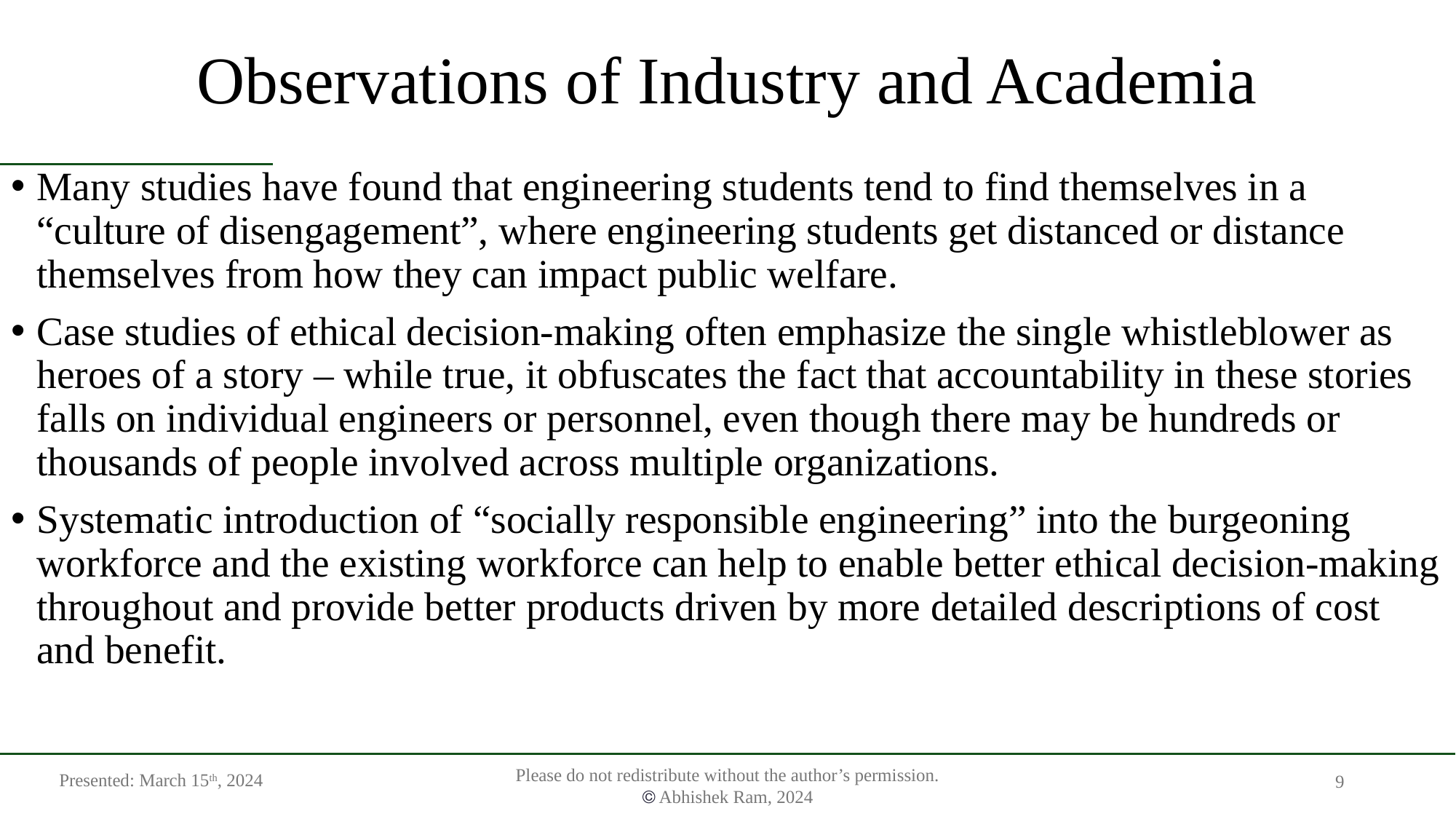

# Observations of Industry and Academia
Many studies have found that engineering students tend to find themselves in a “culture of disengagement”, where engineering students get distanced or distance themselves from how they can impact public welfare.
Case studies of ethical decision-making often emphasize the single whistleblower as heroes of a story – while true, it obfuscates the fact that accountability in these stories falls on individual engineers or personnel, even though there may be hundreds or thousands of people involved across multiple organizations.
Systematic introduction of “socially responsible engineering” into the burgeoning workforce and the existing workforce can help to enable better ethical decision-making throughout and provide better products driven by more detailed descriptions of cost and benefit.

Presented: March 15th, 2024
9
Please do not redistribute without the author’s permission.
© Abhishek Ram, 2024